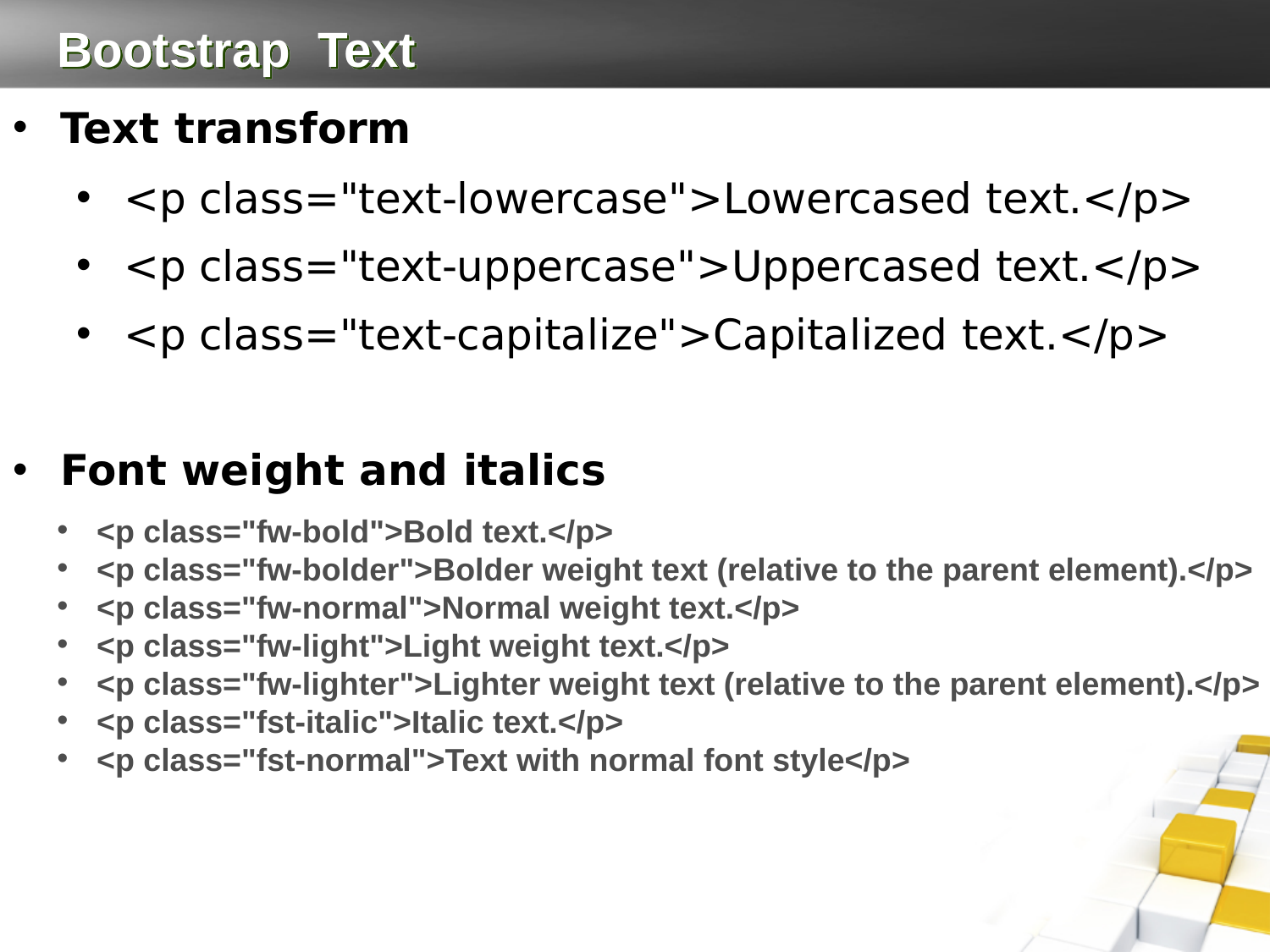

# Bootstrap  Text
Text transform
<p class="text-lowercase">Lowercased text.</p>
<p class="text-uppercase">Uppercased text.</p>
<p class="text-capitalize">Capitalized text.</p>

Font weight and italics
<p class="fw-bold">Bold text.</p>
<p class="fw-bolder">Bolder weight text (relative to the parent element).</p>
<p class="fw-normal">Normal weight text.</p>
<p class="fw-light">Light weight text.</p>
<p class="fw-lighter">Lighter weight text (relative to the parent element).</p>
<p class="fst-italic">Italic text.</p>
<p class="fst-normal">Text with normal font style</p>